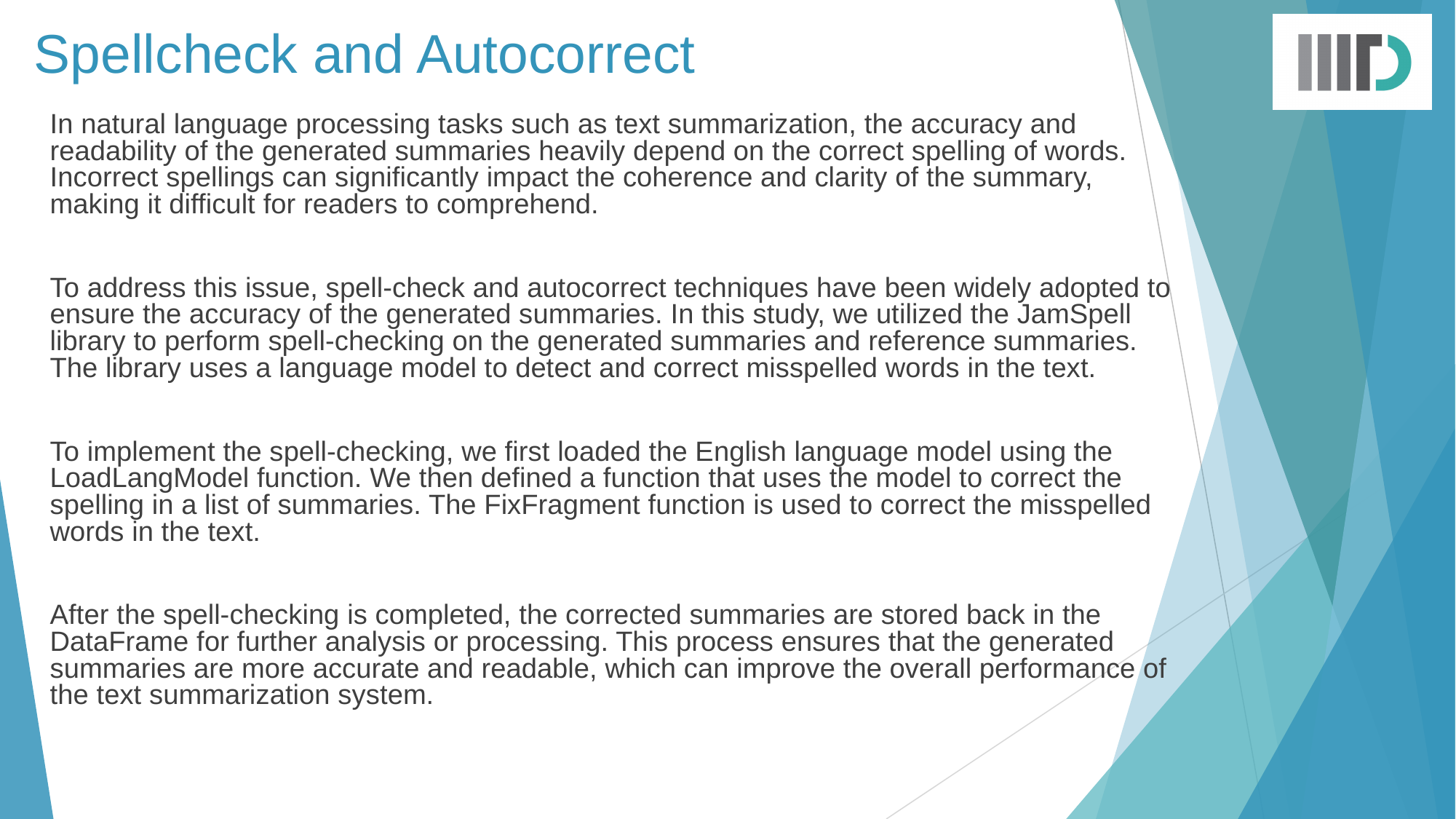

# Spellcheck and Autocorrect
In natural language processing tasks such as text summarization, the accuracy and readability of the generated summaries heavily depend on the correct spelling of words. Incorrect spellings can significantly impact the coherence and clarity of the summary, making it difficult for readers to comprehend.

To address this issue, spell-check and autocorrect techniques have been widely adopted to ensure the accuracy of the generated summaries. In this study, we utilized the JamSpell library to perform spell-checking on the generated summaries and reference summaries. The library uses a language model to detect and correct misspelled words in the text.

To implement the spell-checking, we first loaded the English language model using the LoadLangModel function. We then defined a function that uses the model to correct the spelling in a list of summaries. The FixFragment function is used to correct the misspelled words in the text.

After the spell-checking is completed, the corrected summaries are stored back in the DataFrame for further analysis or processing. This process ensures that the generated summaries are more accurate and readable, which can improve the overall performance of the text summarization system.